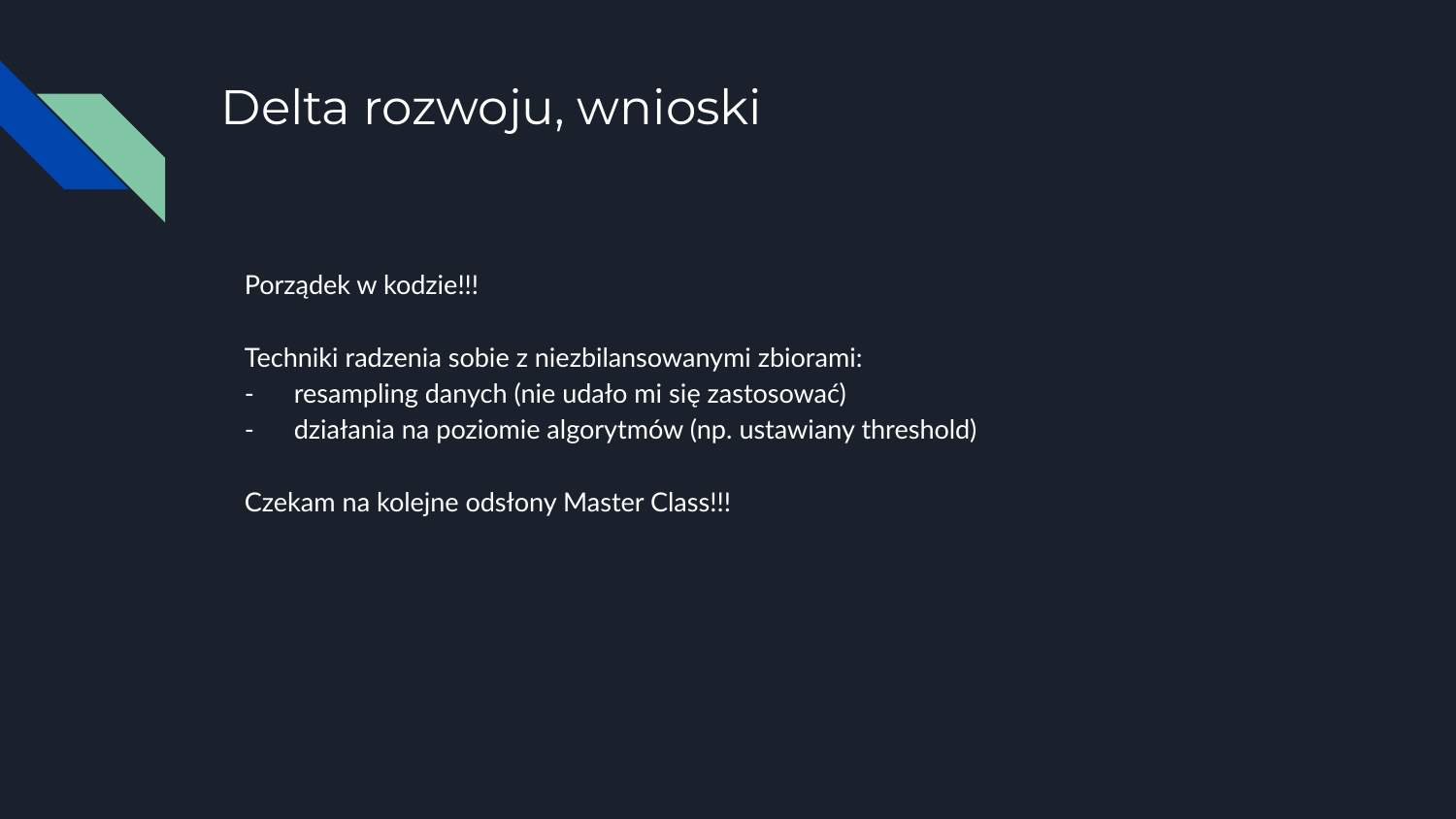

# Delta rozwoju, wnioski
Porządek w kodzie!!!

Techniki radzenia sobie z niezbilansowanymi zbiorami:
resampling danych (nie udało mi się zastosować)
działania na poziomie algorytmów (np. ustawiany threshold)

Czekam na kolejne odsłony Master Class!!!